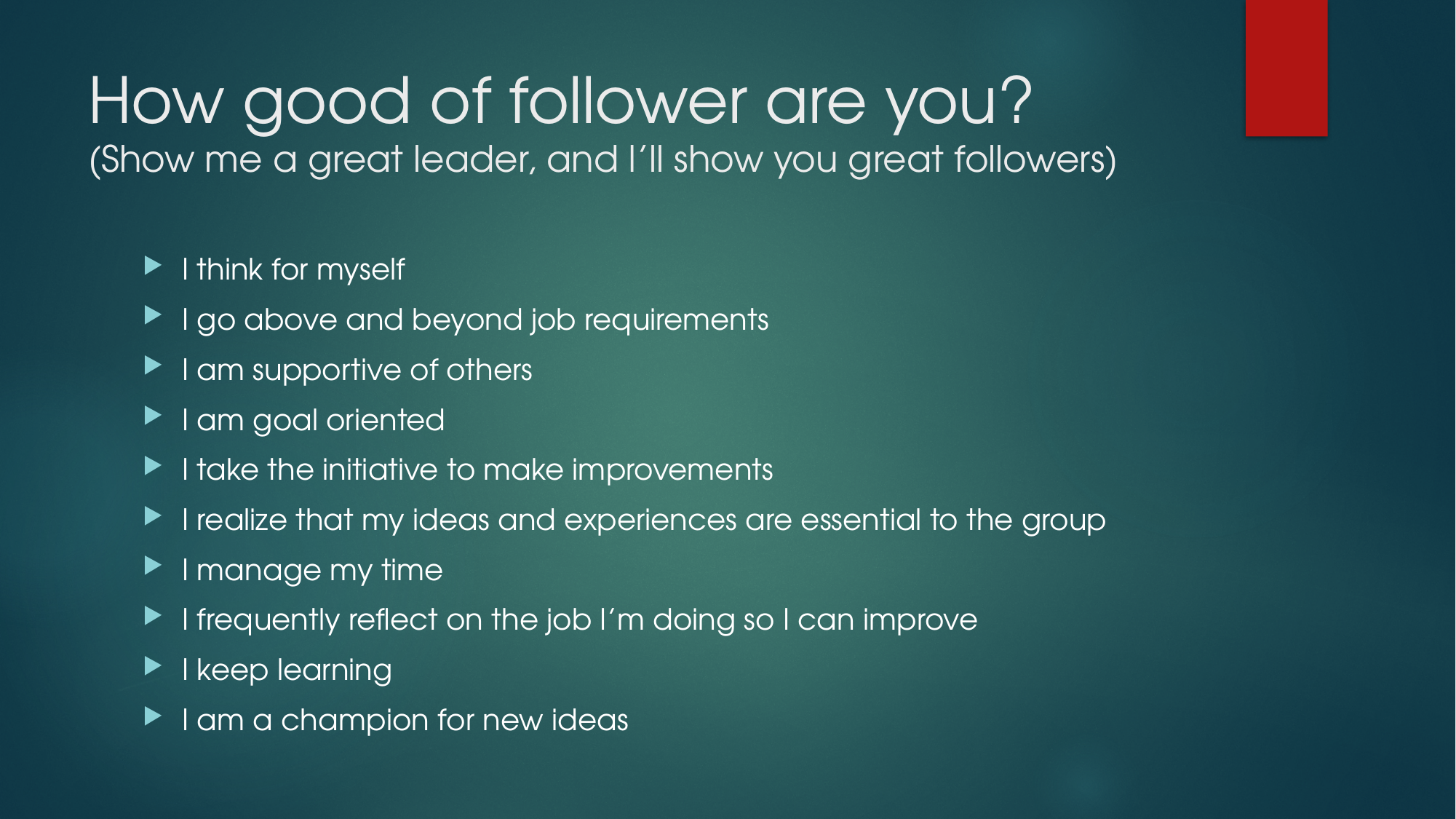

# How good of follower are you? (Show me a great leader, and I’ll show you great followers)
I think for myself
I go above and beyond job requirements
I am supportive of others
I am goal oriented
I take the initiative to make improvements
I realize that my ideas and experiences are essential to the group
I manage my time
I frequently reflect on the job I’m doing so I can improve
I keep learning
I am a champion for new ideas